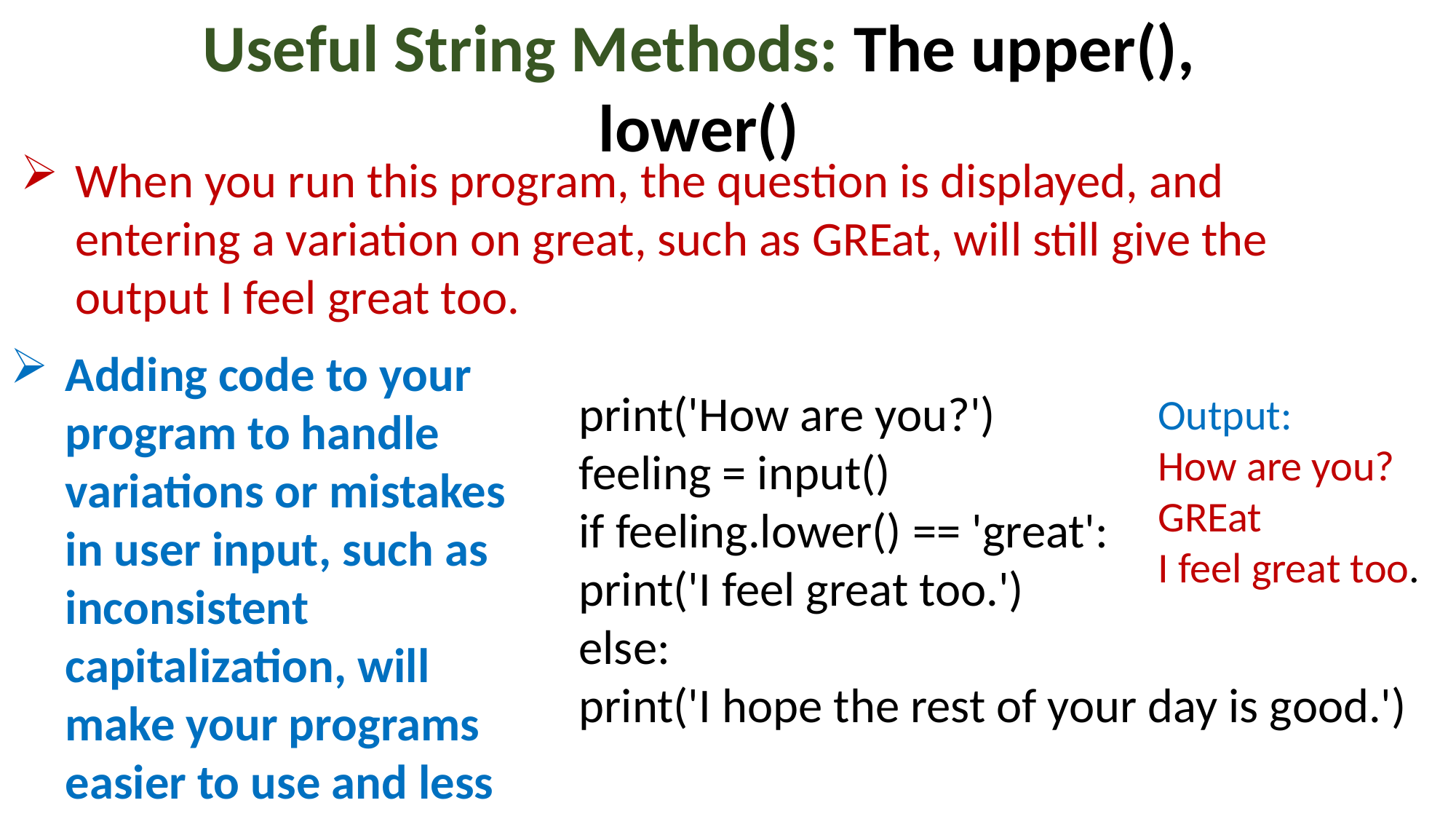

Useful String Methods: The upper(), lower()
When you run this program, the question is displayed, and entering a variation on great, such as GREat, will still give the output I feel great too.
Adding code to your program to handle variations or mistakes in user input, such as inconsistent capitalization, will make your programs easier to use and less likely to fail.
print('How are you?')
feeling = input()
if feeling.lower() == 'great':
print('I feel great too.')
else:
print('I hope the rest of your day is good.')
Output:
How are you?
GREat
I feel great too.